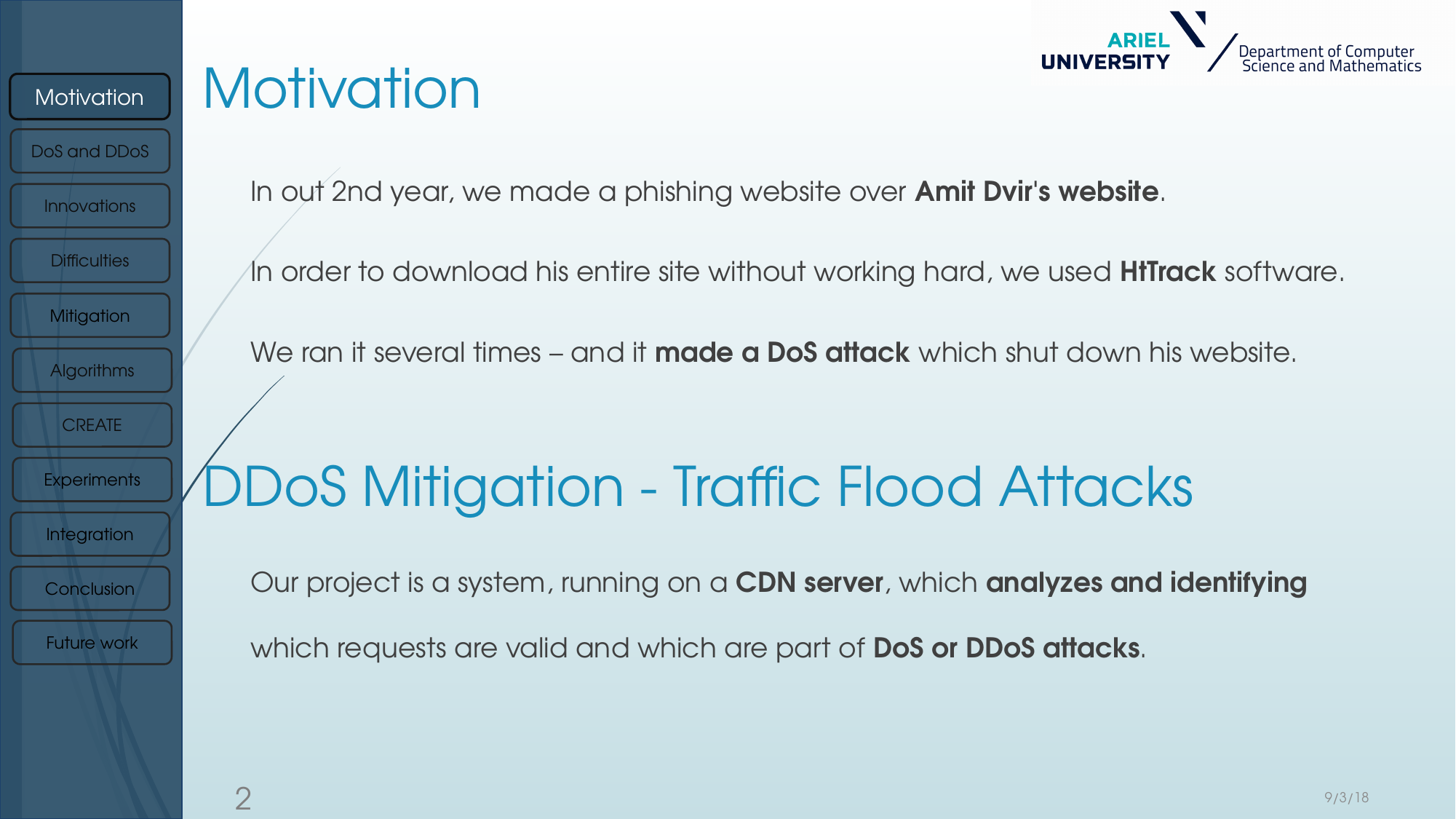

# Motivation
Motivation
In out 2nd year, we made a phishing website over Amit Dvir's website.
In order to download his entire site without working hard, we used HtTrack software.
We ran it several times – and it made a DoS attack which shut down his website.

DDoS Mitigation - Traffic Flood Attacks
Our project is a system, running on a CDN server, which analyzes and identifying
which requests are valid and which are part of DoS or DDoS attacks.
9/3/18
2